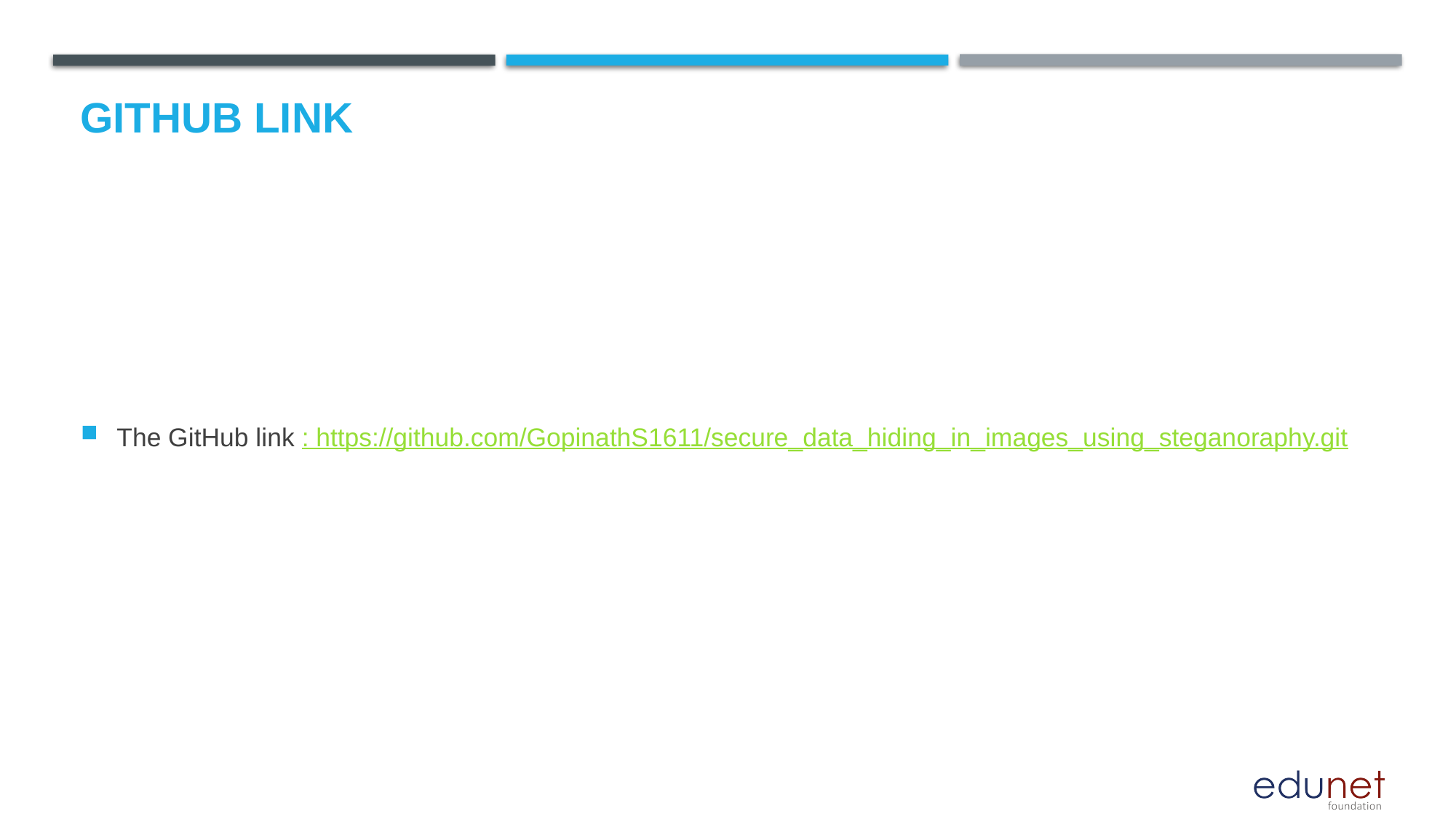

# GitHub Link
The GitHub link : https://github.com/GopinathS1611/secure_data_hiding_in_images_using_steganoraphy.git